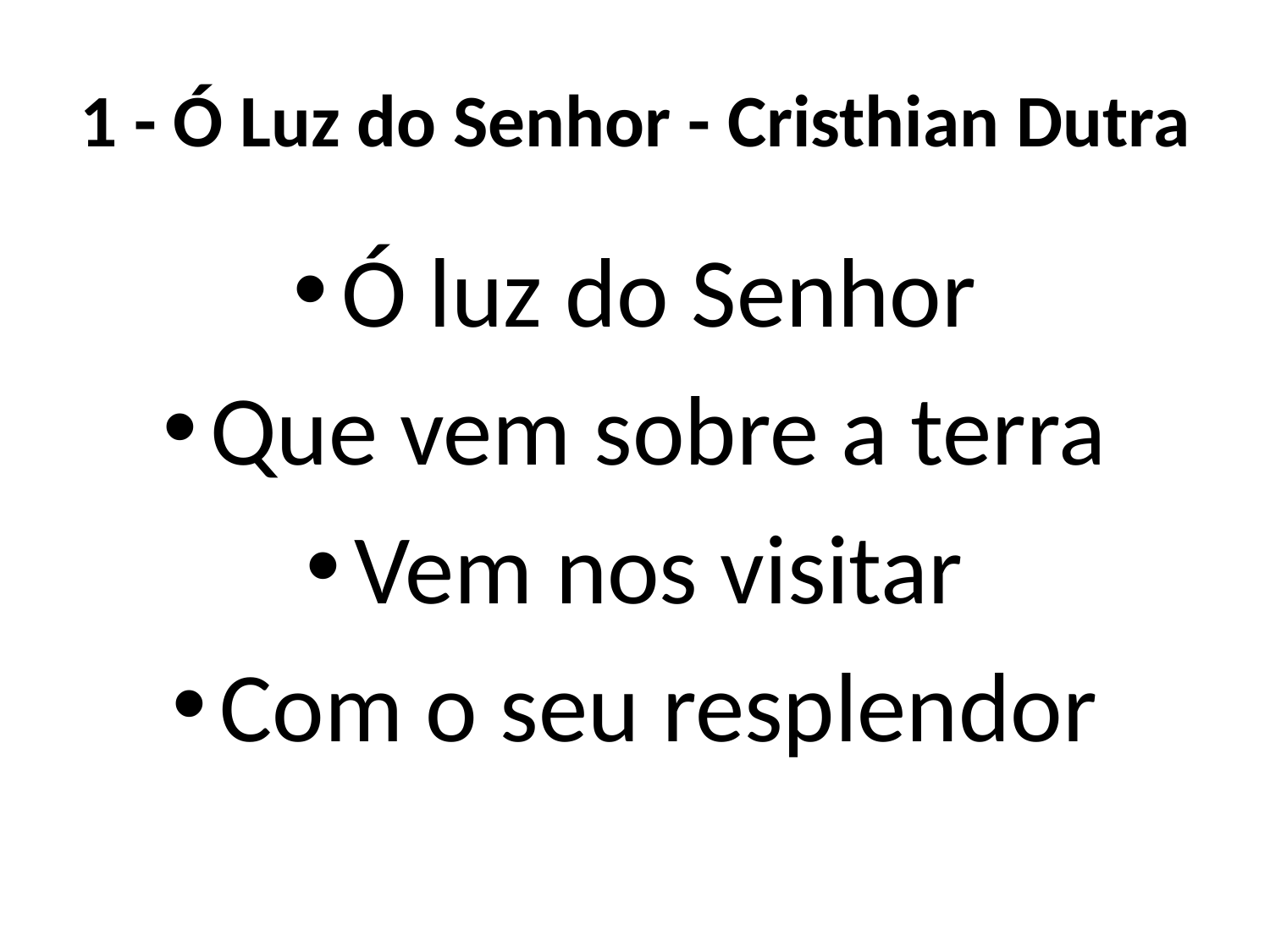

# 1 - Ó Luz do Senhor - Cristhian Dutra
Ó luz do Senhor
Que vem sobre a terra
Vem nos visitar
Com o seu resplendor